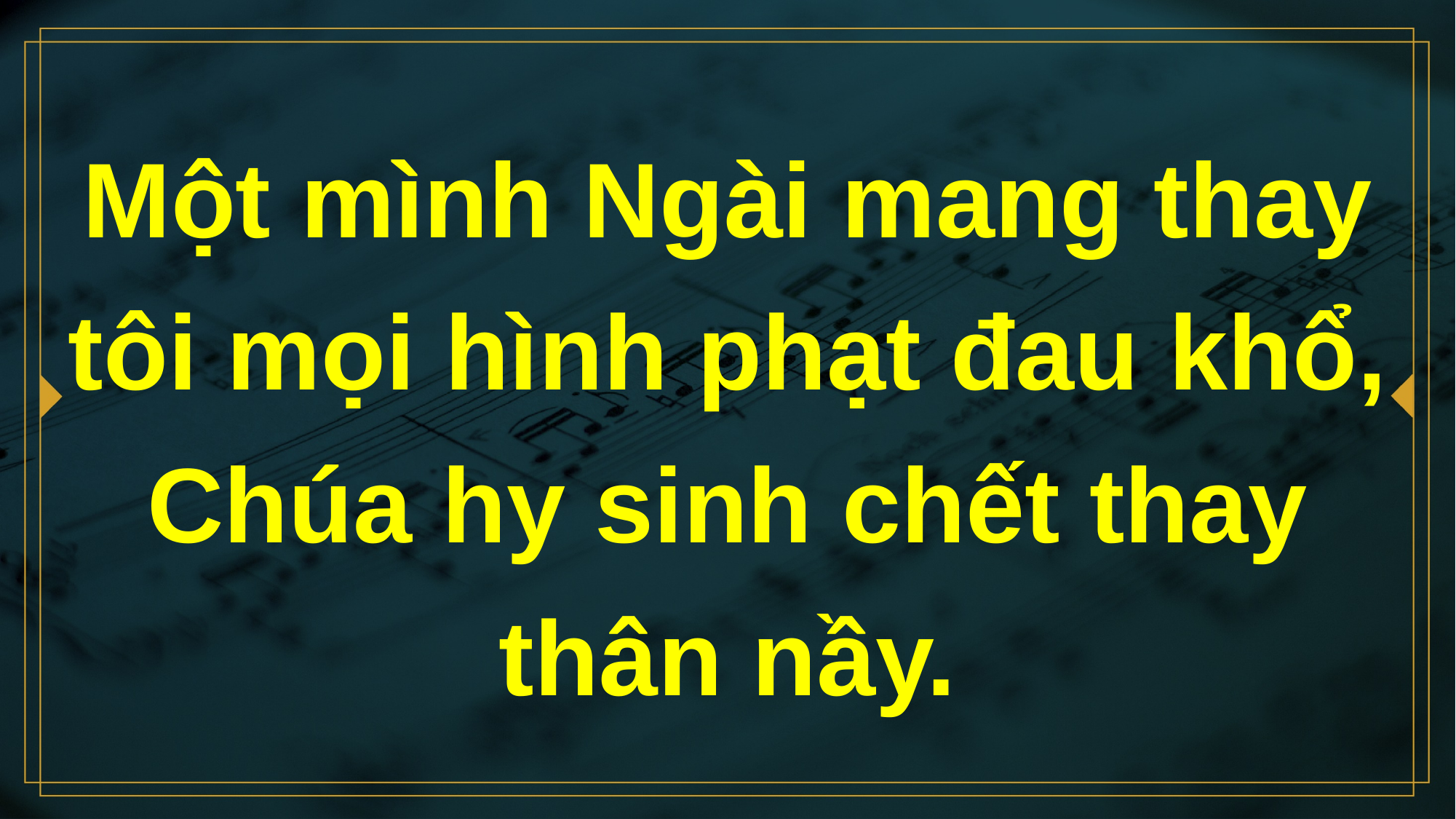

# Một mình Ngài mang thay tôi mọi hình phạt đau khổ, Chúa hy sinh chết thay thân nầy.